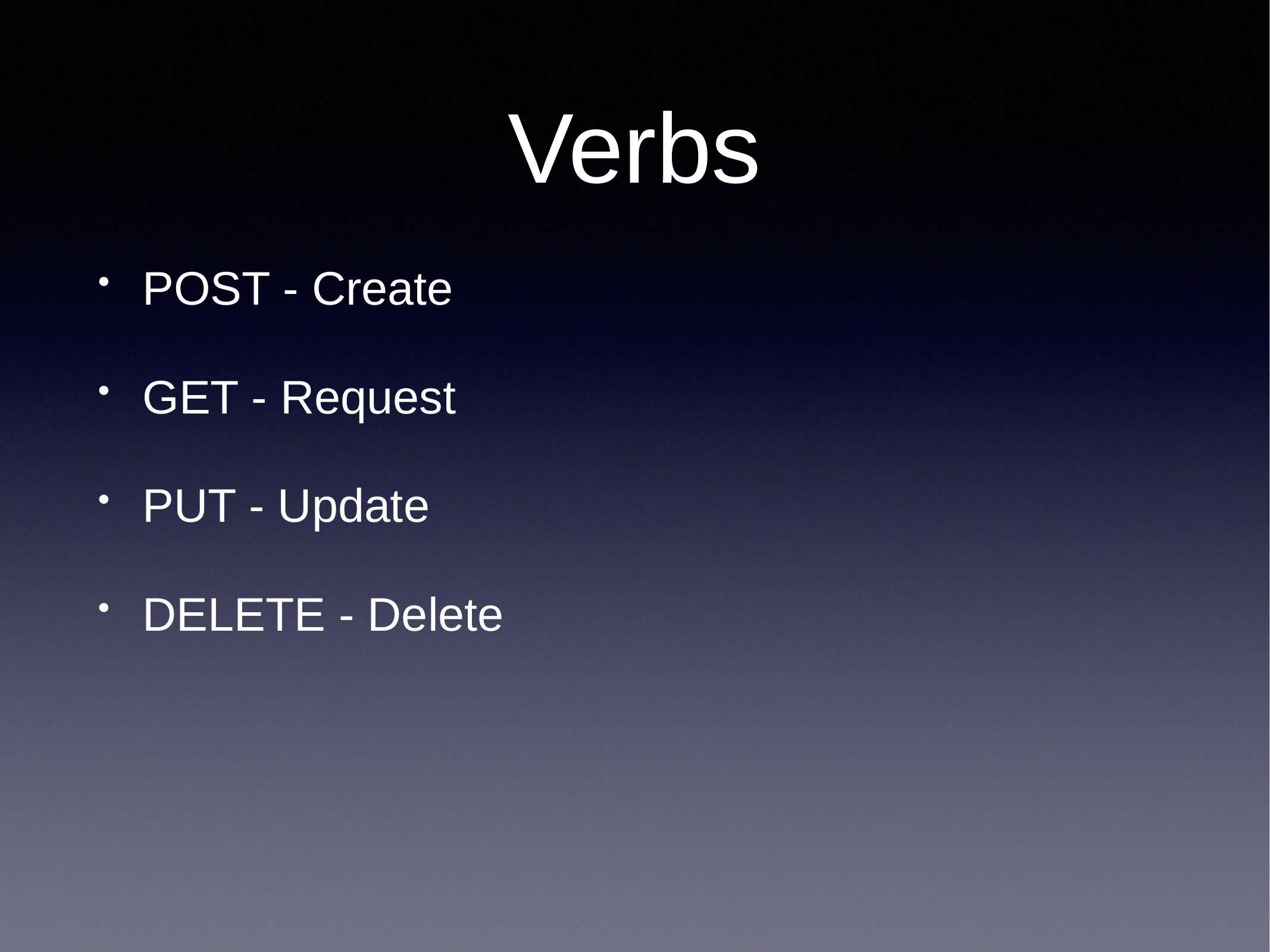

# Verbs
POST - Create
GET - Request
PUT - Update
DELETE - Delete